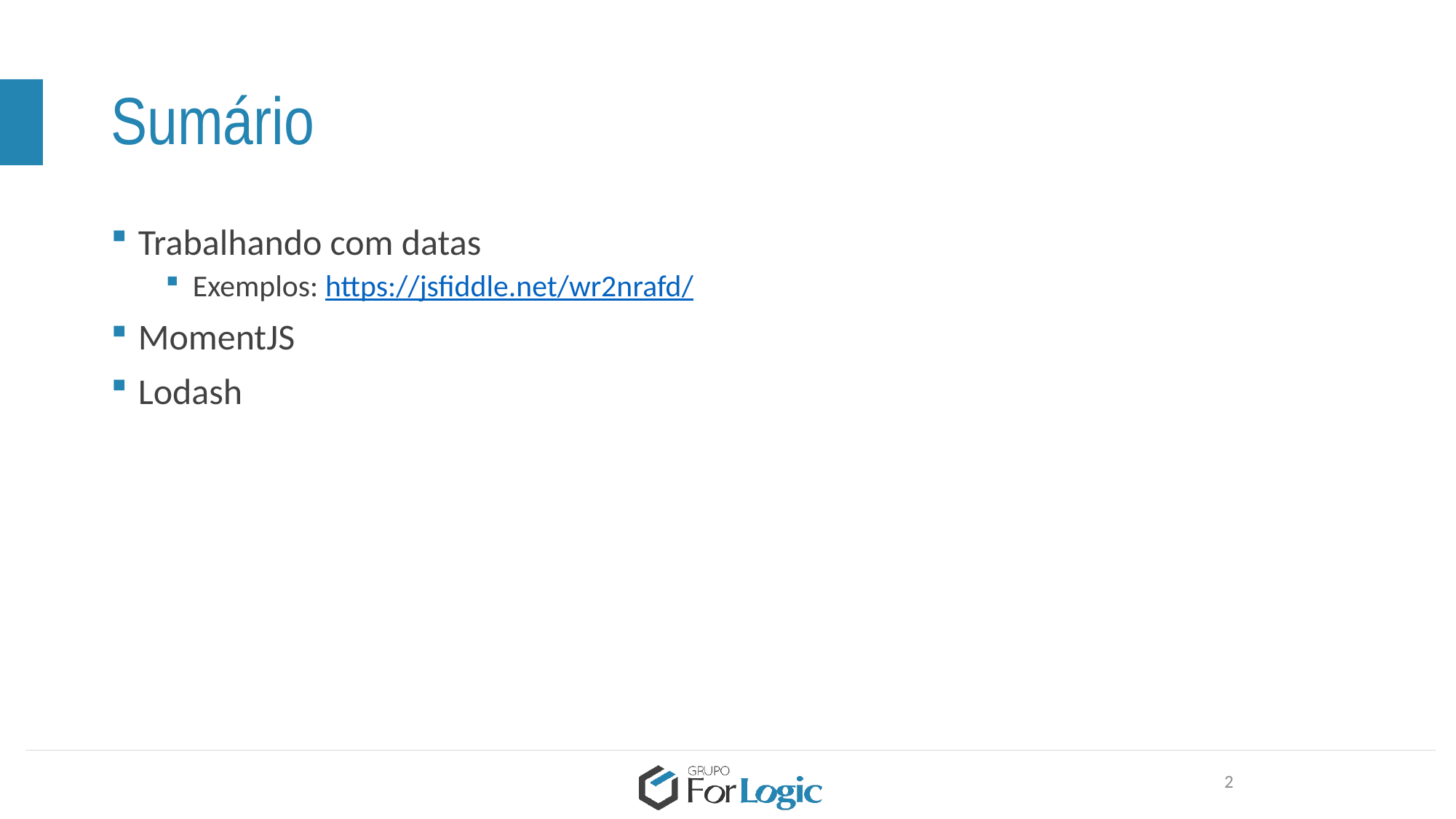

# Sumário
Trabalhando com datas
Exemplos: https://jsfiddle.net/wr2nrafd/
MomentJS
Lodash

2